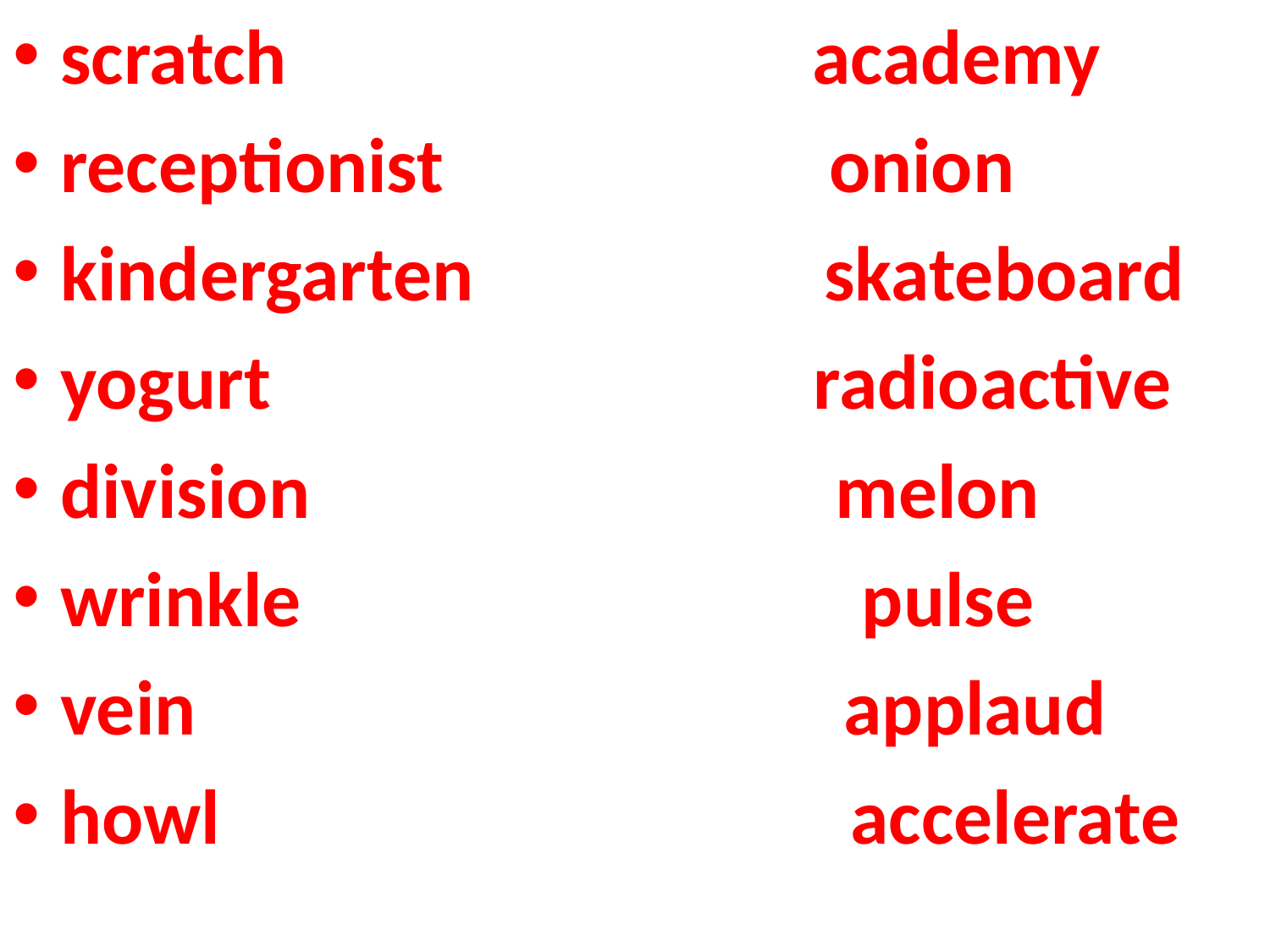

scratch                              academy
receptionist                      onion
kindergarten                    skateboard
yogurt                               radioactive
division                              melon
wrinkle                                pulse
vein                                     applaud
howl                                    accelerate